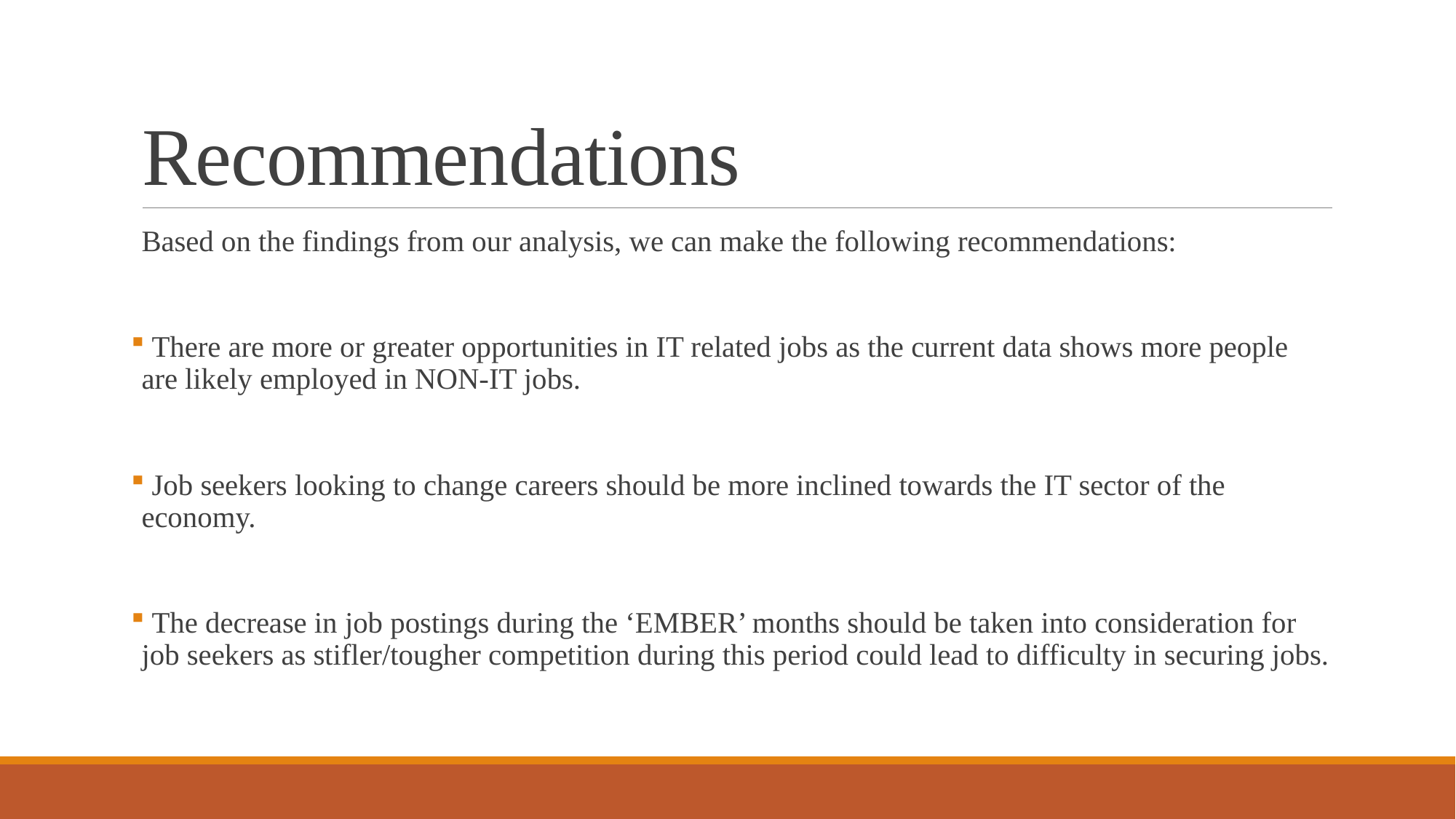

# Recommendations
Based on the findings from our analysis, we can make the following recommendations:

 There are more or greater opportunities in IT related jobs as the current data shows more people are likely employed in NON-IT jobs.

 Job seekers looking to change careers should be more inclined towards the IT sector of the economy.

 The decrease in job postings during the ‘EMBER’ months should be taken into consideration for job seekers as stifler/tougher competition during this period could lead to difficulty in securing jobs.